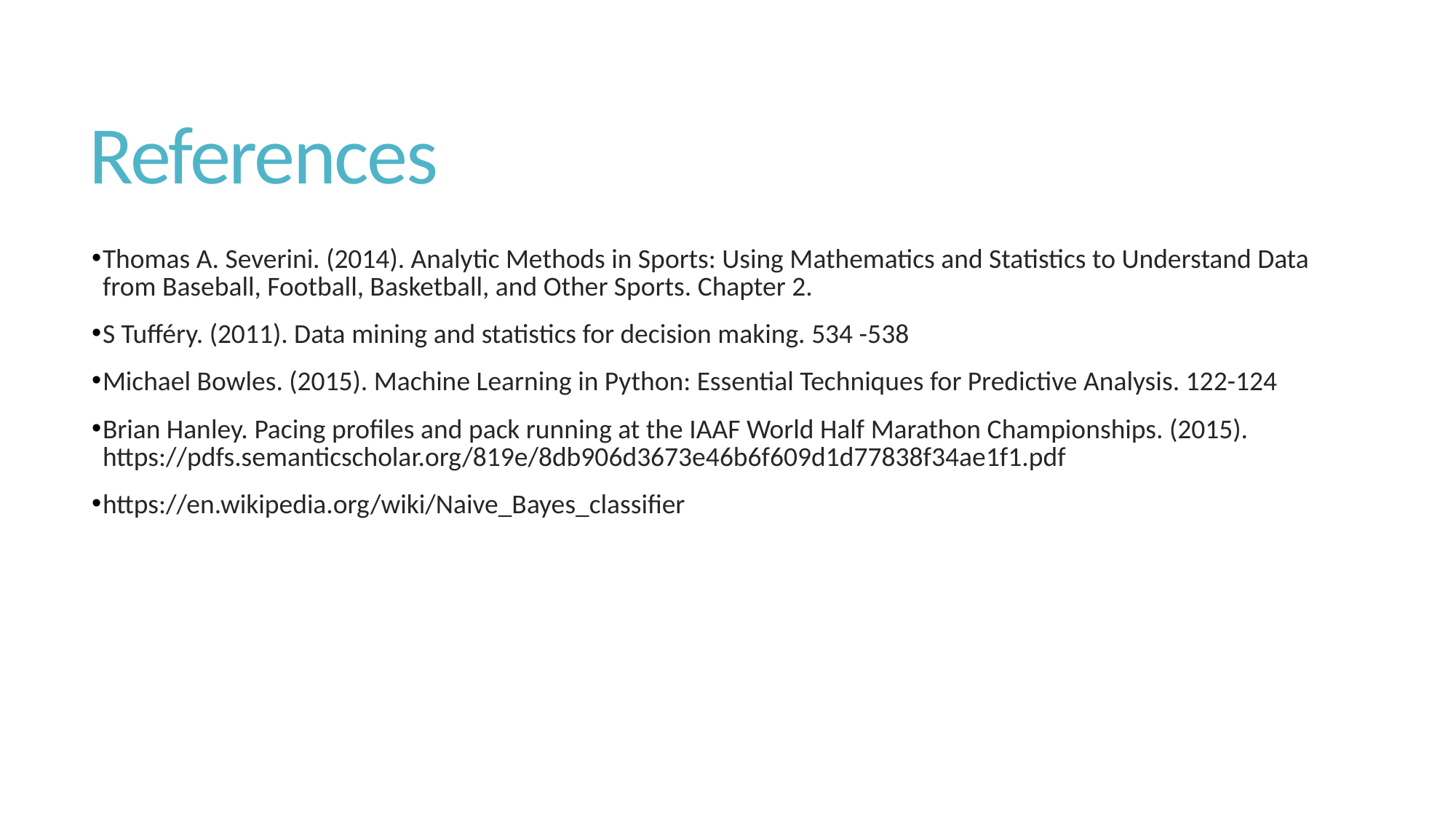

# References
Thomas A. Severini. (2014). Analytic Methods in Sports: Using Mathematics and Statistics to Understand Data from Baseball, Football, Basketball, and Other Sports. Chapter 2.
S Tufféry. (2011). Data mining and statistics for decision making. 534 -538
Michael Bowles. (2015). Machine Learning in Python: Essential Techniques for Predictive Analysis. 122-124
Brian Hanley. Pacing profiles and pack running at the IAAF World Half Marathon Championships. (2015). https://pdfs.semanticscholar.org/819e/8db906d3673e46b6f609d1d77838f34ae1f1.pdf
https://en.wikipedia.org/wiki/Naive_Bayes_classifier